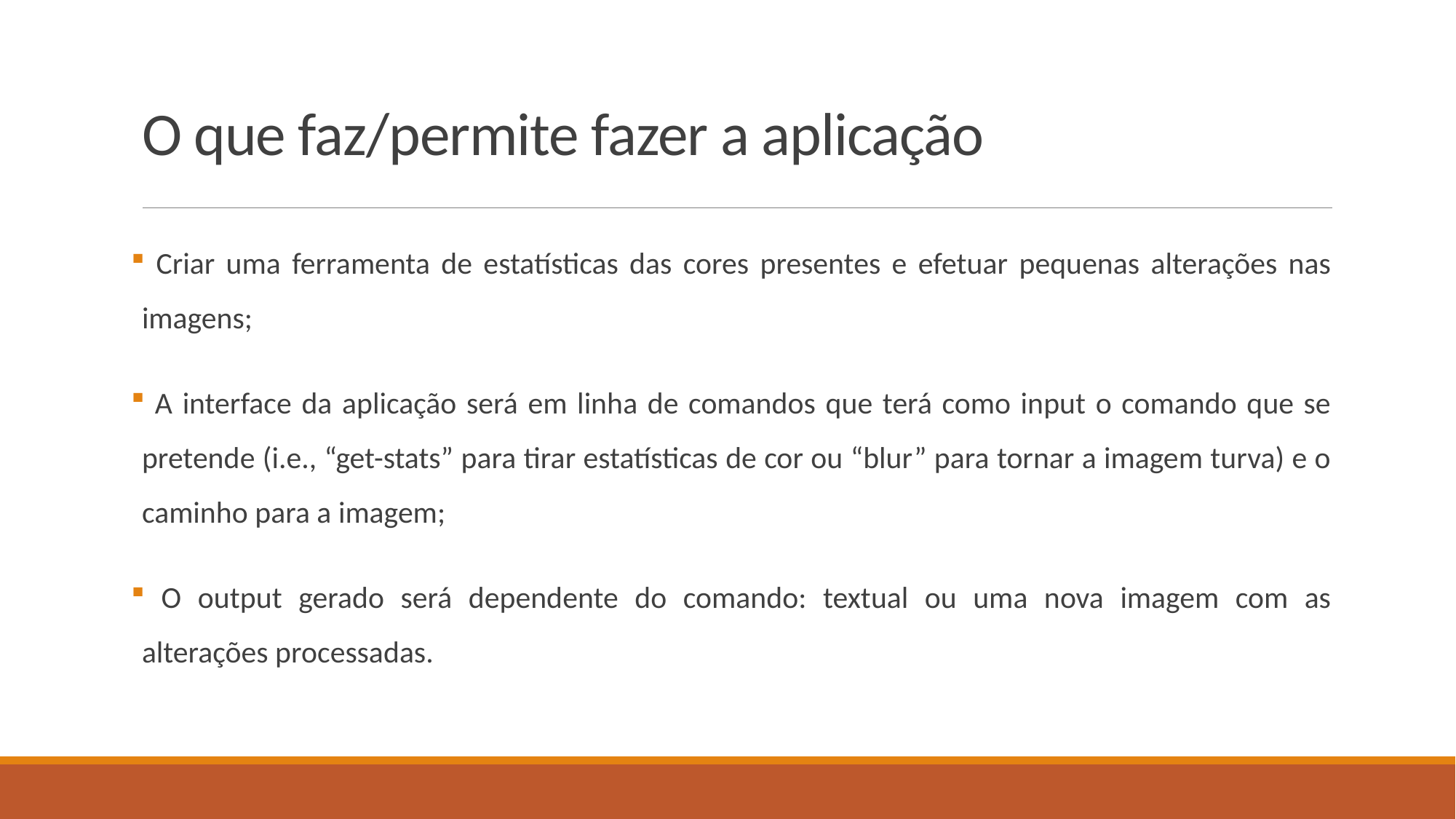

# O que faz/permite fazer a aplicação
 Criar uma ferramenta de estatísticas das cores presentes e efetuar pequenas alterações nas imagens;
 A interface da aplicação será em linha de comandos que terá como input o comando que se pretende (i.e., “get-stats” para tirar estatísticas de cor ou “blur” para tornar a imagem turva) e o caminho para a imagem;
 O output gerado será dependente do comando: textual ou uma nova imagem com as alterações processadas.